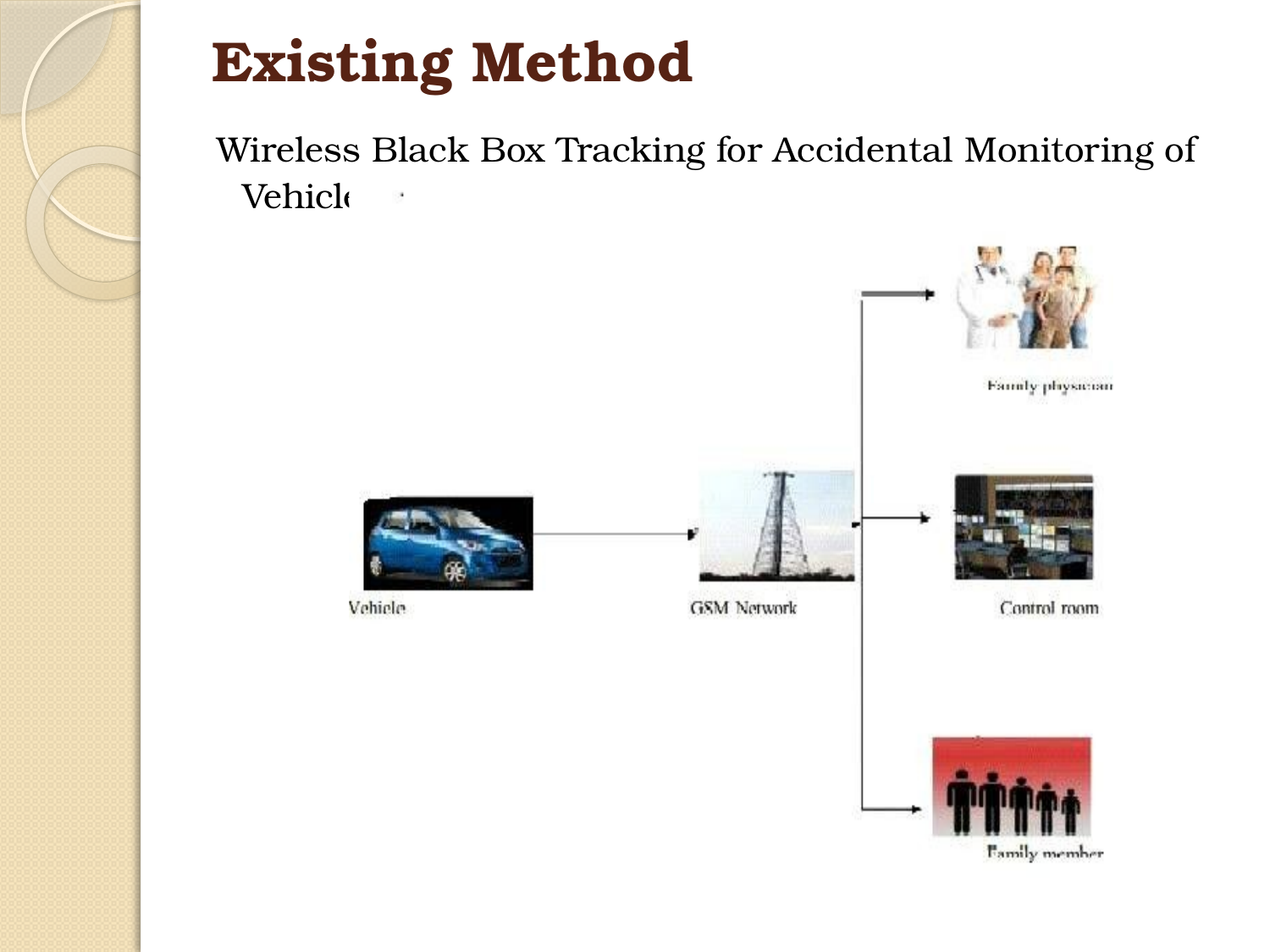

# Existing Method
 Wireless Black Box Tracking for Accidental Monitoring of Vehicles